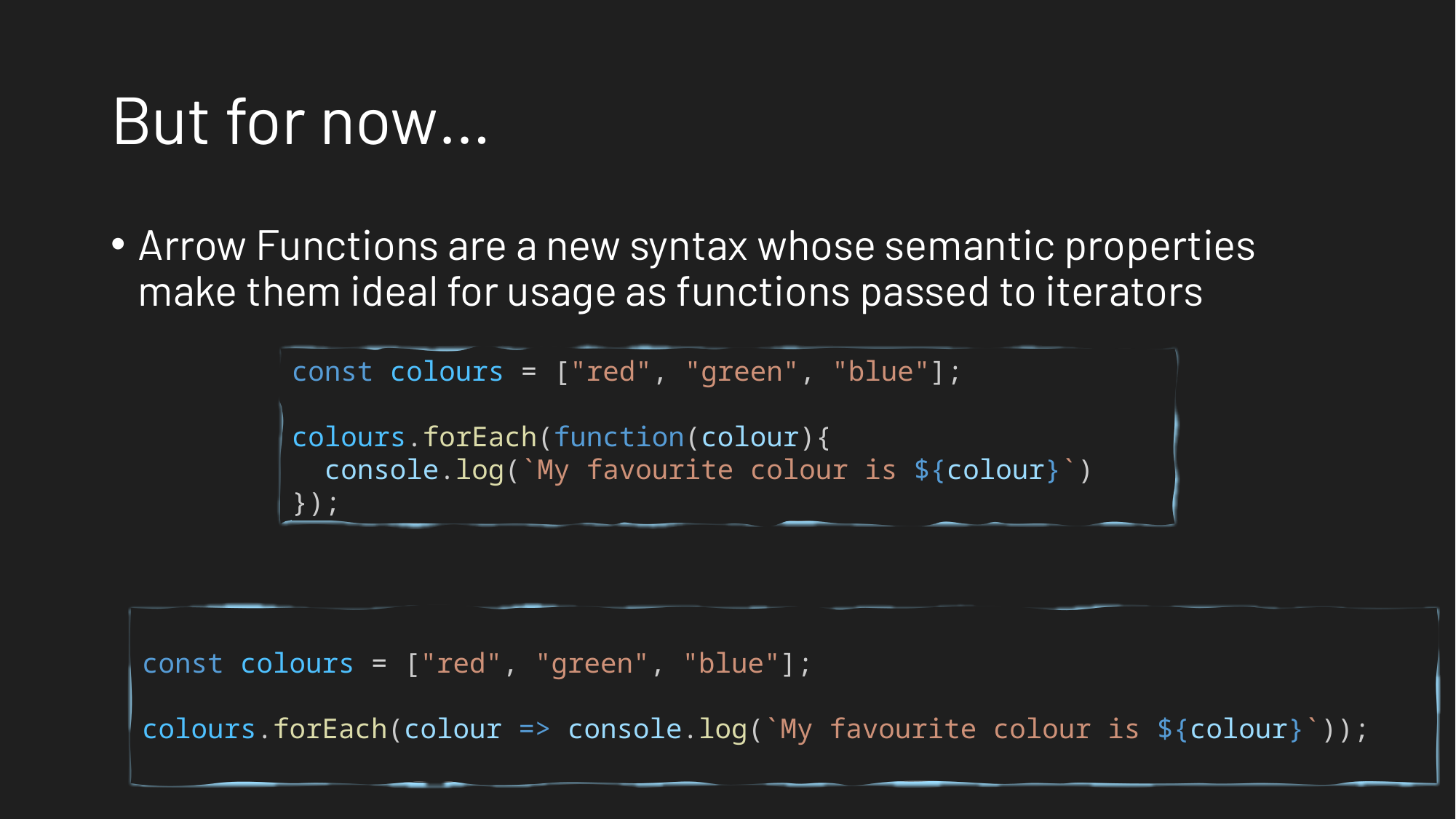

# But for now…
Arrow Functions are a new syntax whose semantic properties make them ideal for usage as functions passed to iterators
const colours = ["red", "green", "blue"];
colours.forEach(function(colour){
  console.log(`My favourite colour is ${colour}`)
});

const colours = ["red", "green", "blue"];

colours.forEach(colour => console.log(`My favourite colour is ${colour}`));